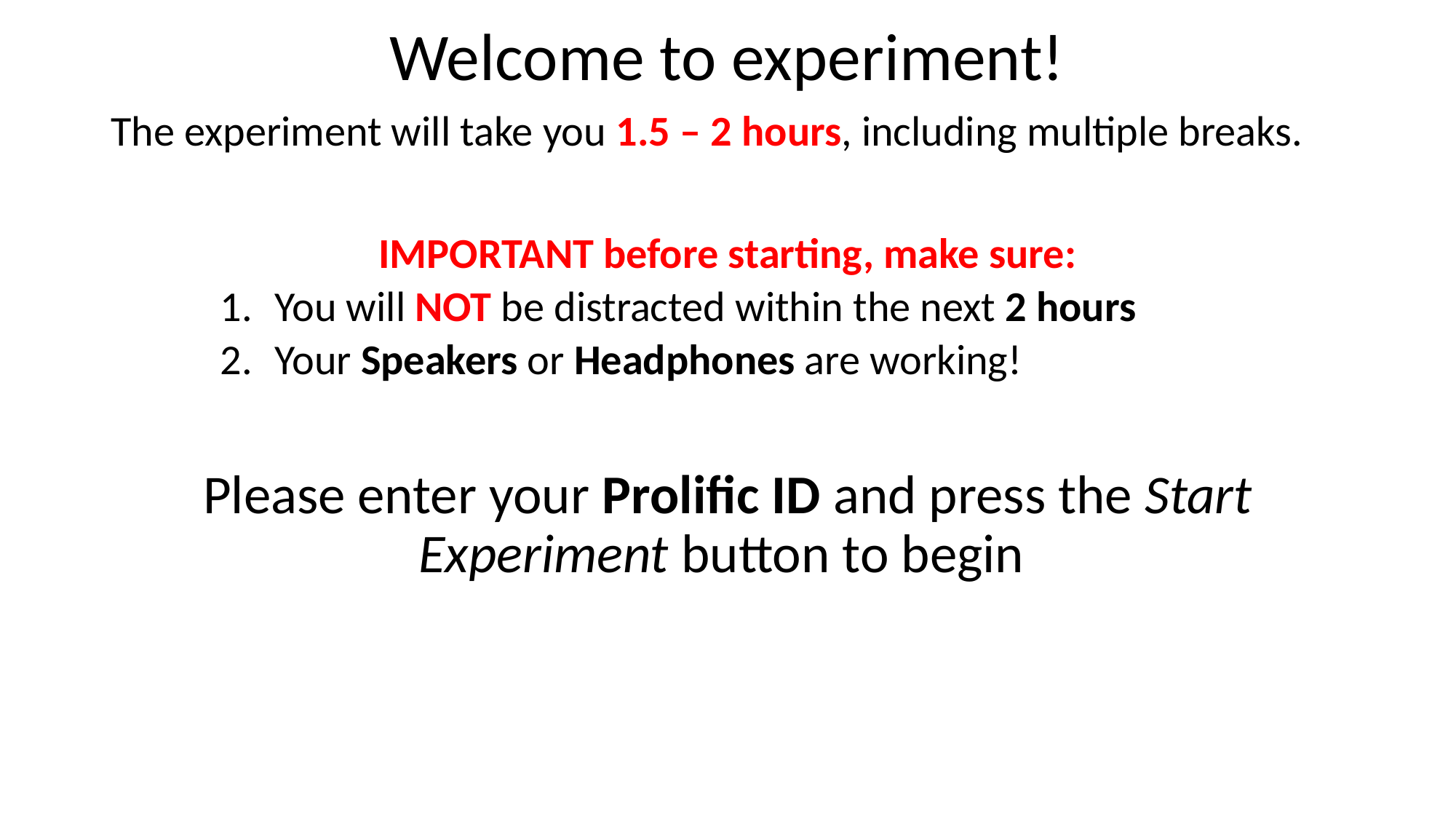

# Welcome to experiment!
The experiment will take you 1.5 – 2 hours, including multiple breaks.

IMPORTANT before starting, make sure:
You will NOT be distracted within the next 2 hours
Your Speakers or Headphones are working!

Please enter your Prolific ID and press the Start Experiment button to begin